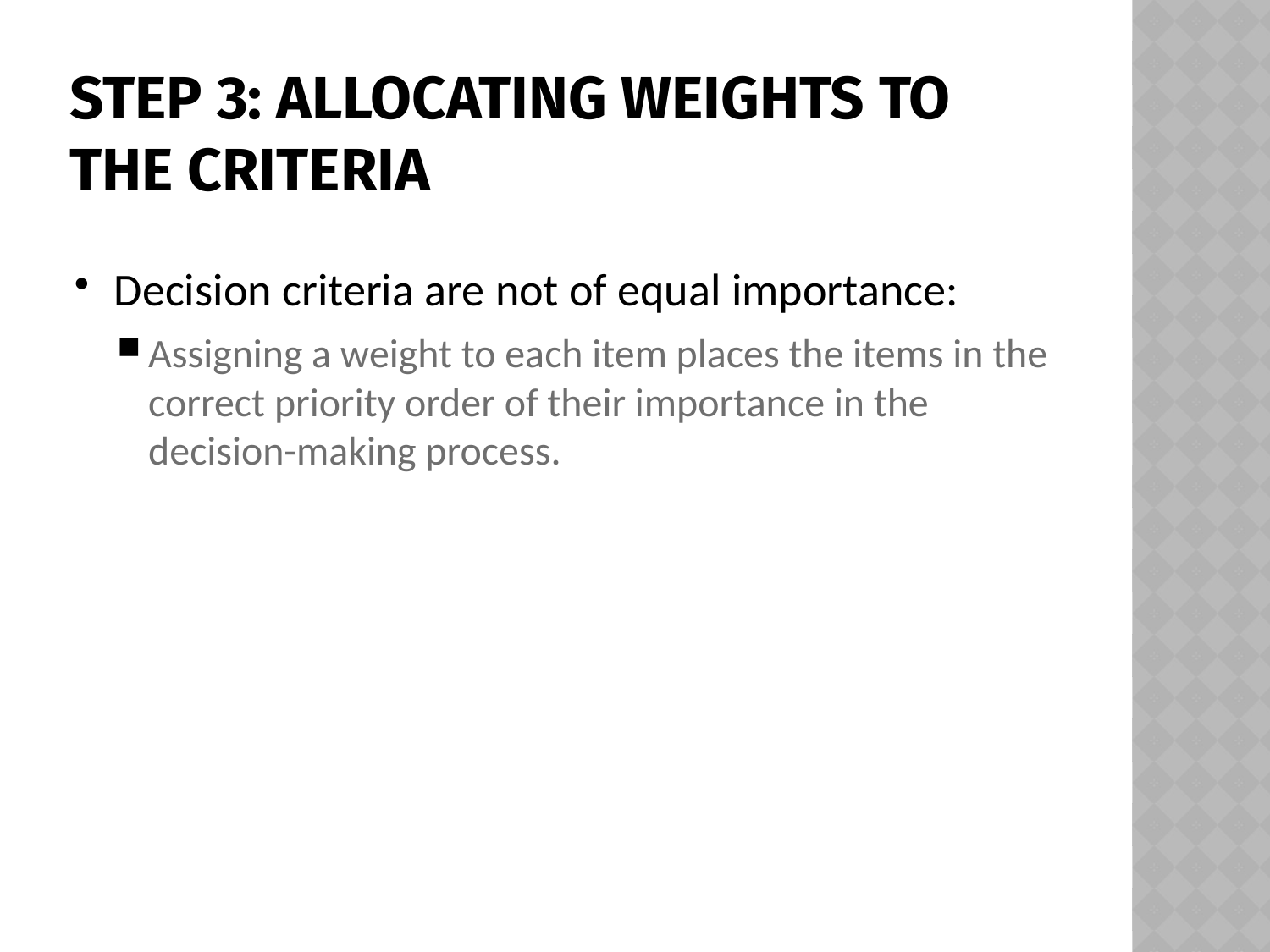

# Step 3: Allocating Weights to the Criteria
Decision criteria are not of equal importance:
Assigning a weight to each item places the items in the correct priority order of their importance in the decision-making process.